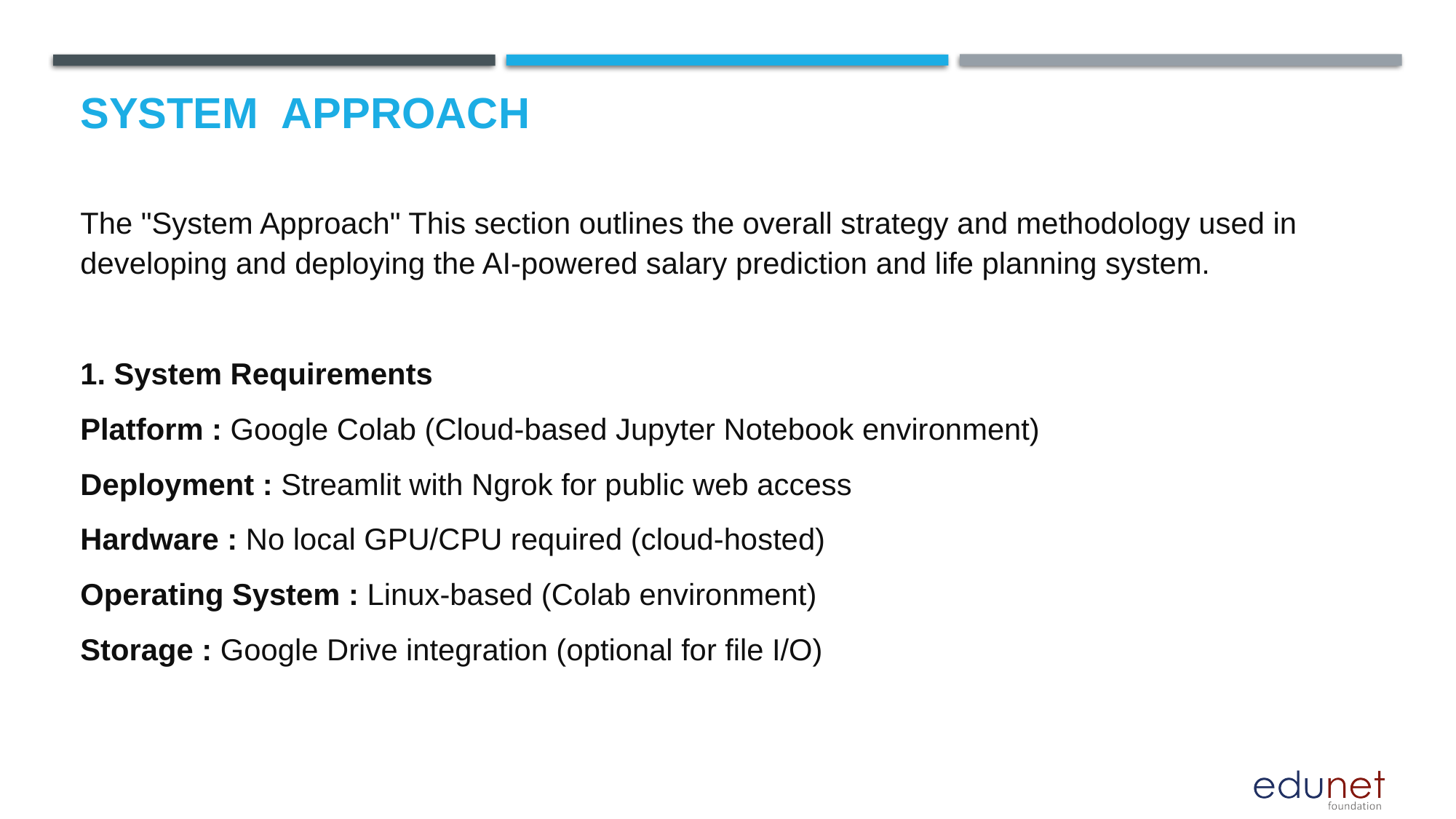

# System  Approach
The "System Approach" This section outlines the overall strategy and methodology used in developing and deploying the AI-powered salary prediction and life planning system.

1. System Requirements
Platform : Google Colab (Cloud-based Jupyter Notebook environment)
Deployment : Streamlit with Ngrok for public web access
Hardware : No local GPU/CPU required (cloud-hosted)
Operating System : Linux-based (Colab environment)
Storage : Google Drive integration (optional for file I/O)